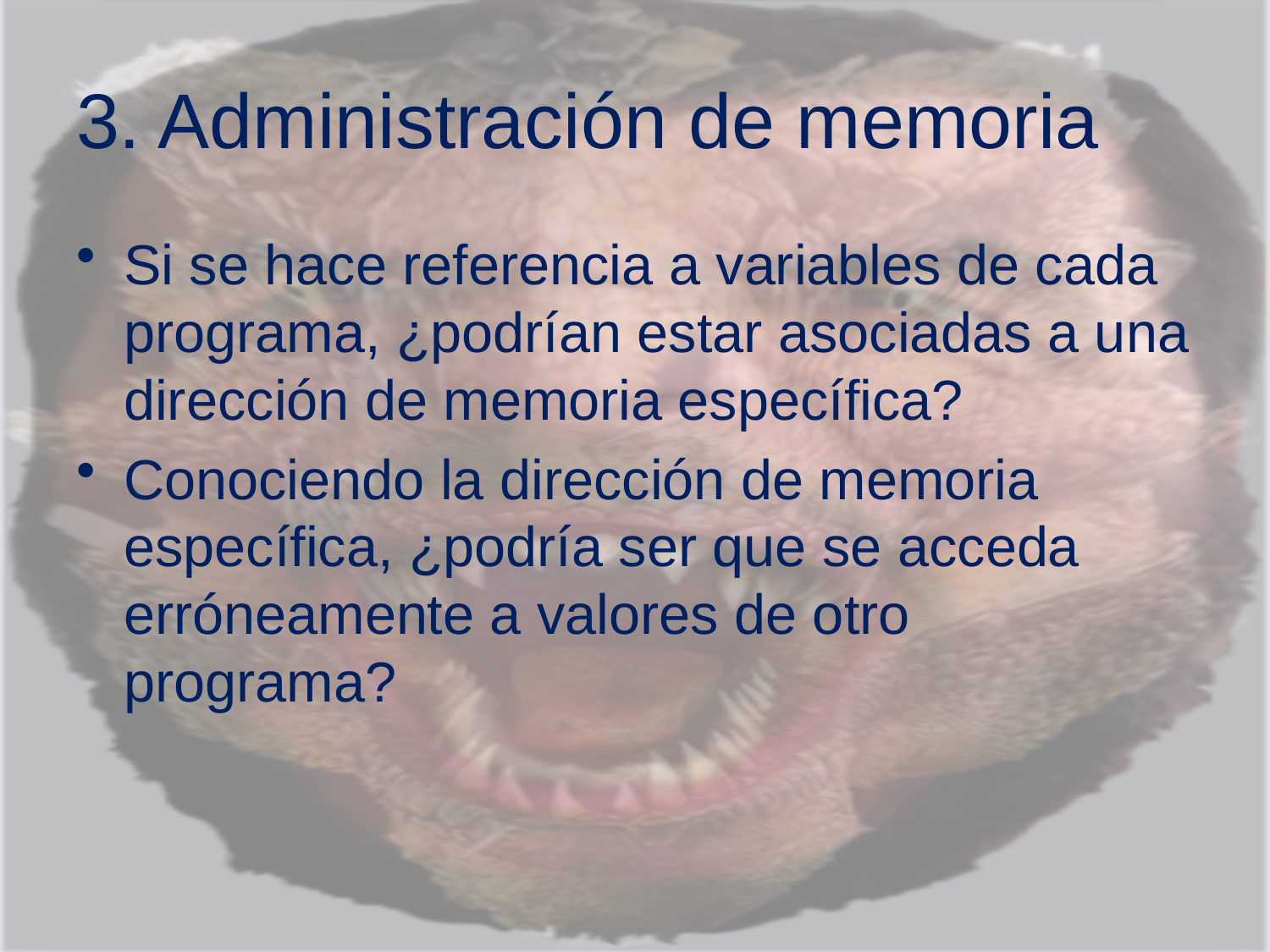

# 3. Administración de memoria
Si se hace referencia a variables de cada programa, ¿podrían estar asociadas a una dirección de memoria específica?
Conociendo la dirección de memoria específica, ¿podría ser que se acceda erróneamente a valores de otro programa?